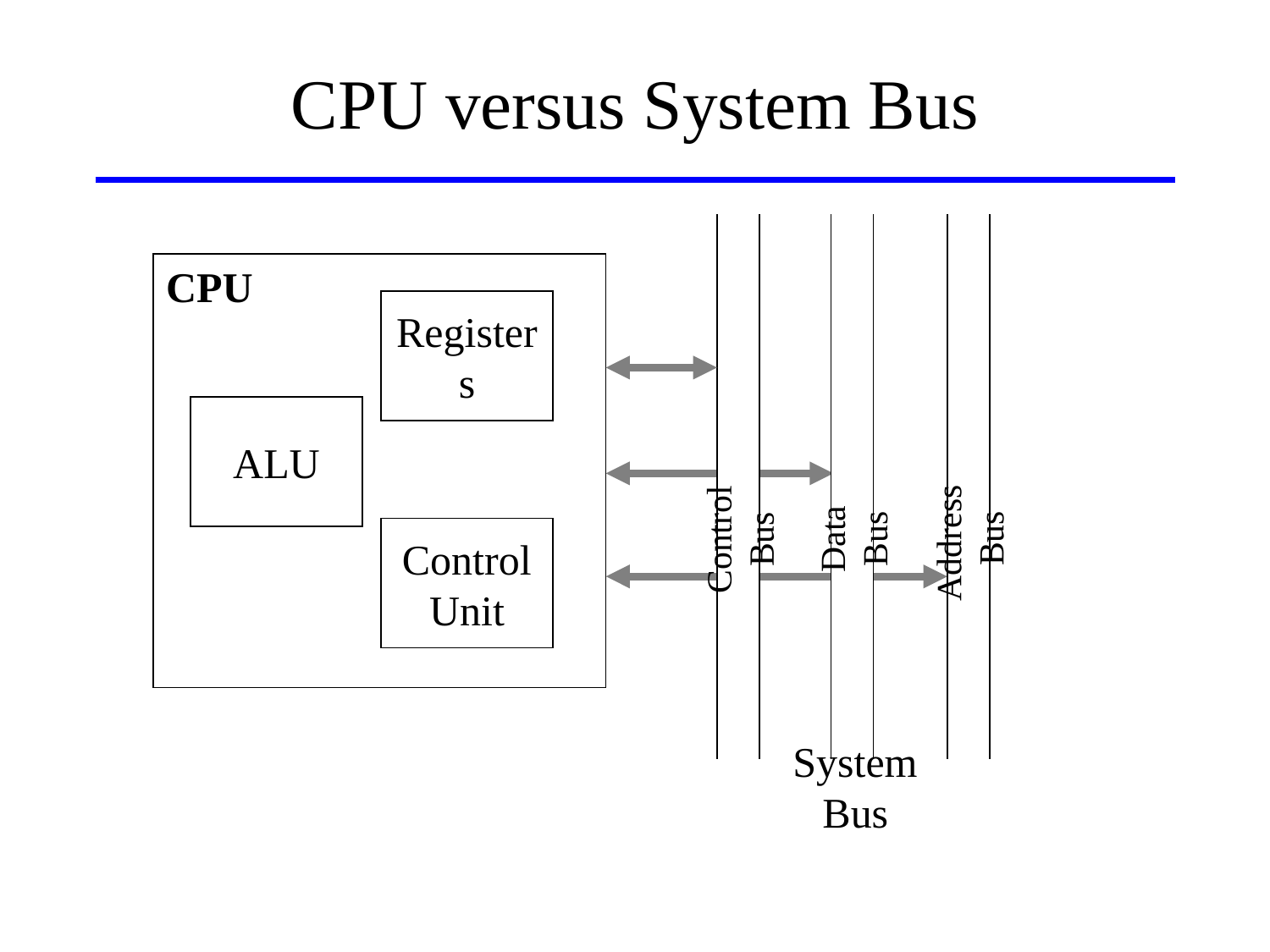

# CPU versus System Bus

Control Bus

Data Bus

Address  Bus
CPU
Registers
ALU
Control
Unit
System Bus